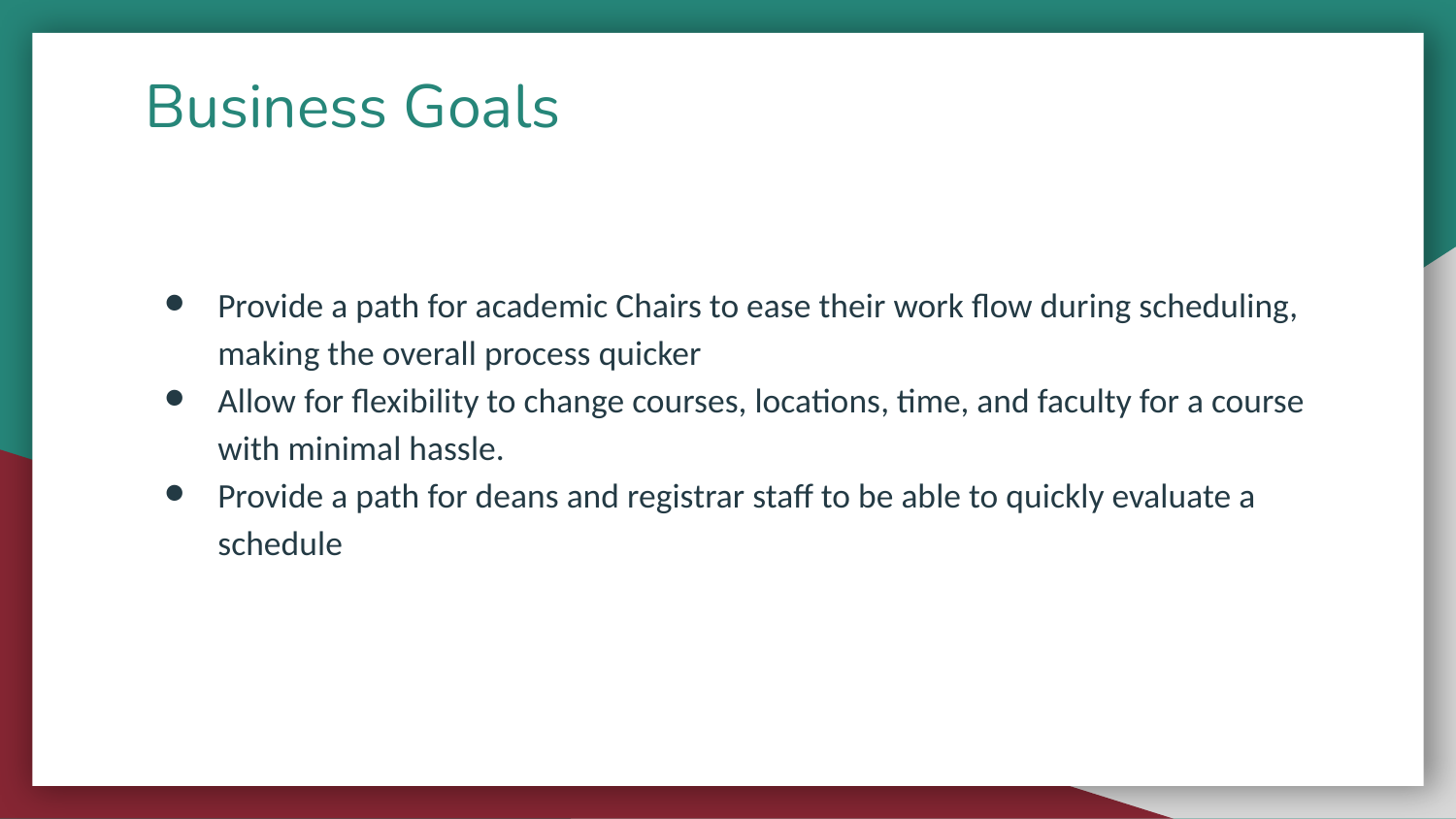

# Business Goals
Provide a path for academic Chairs to ease their work flow during scheduling, making the overall process quicker
Allow for flexibility to change courses, locations, time, and faculty for a course with minimal hassle.
Provide a path for deans and registrar staff to be able to quickly evaluate a schedule